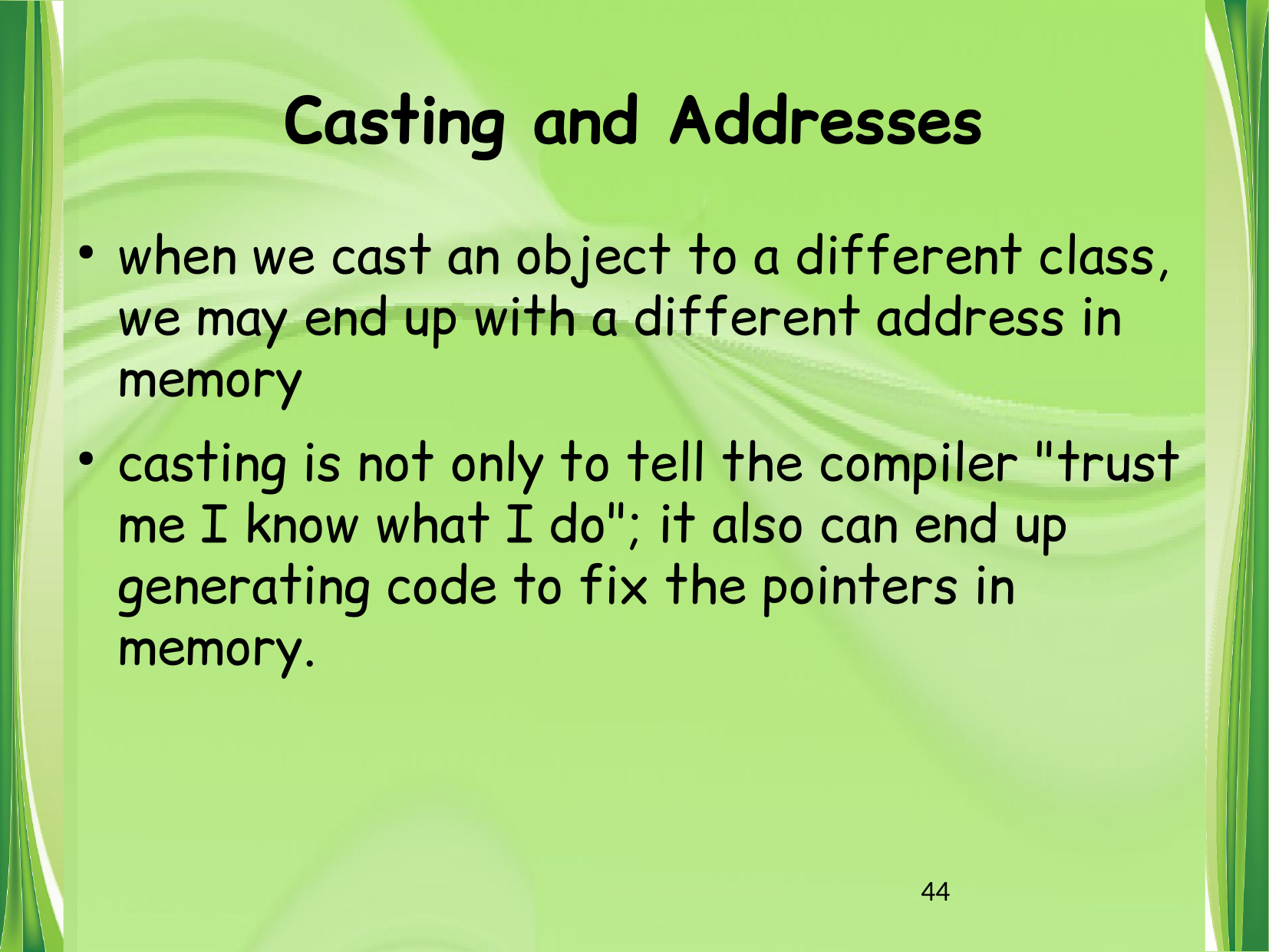

# Casting and Addresses
when we cast an object to a different class, we may end up with a different address in memory
casting is not only to tell the compiler "trust me I know what I do"; it also can end up generating code to fix the pointers in memory.
44